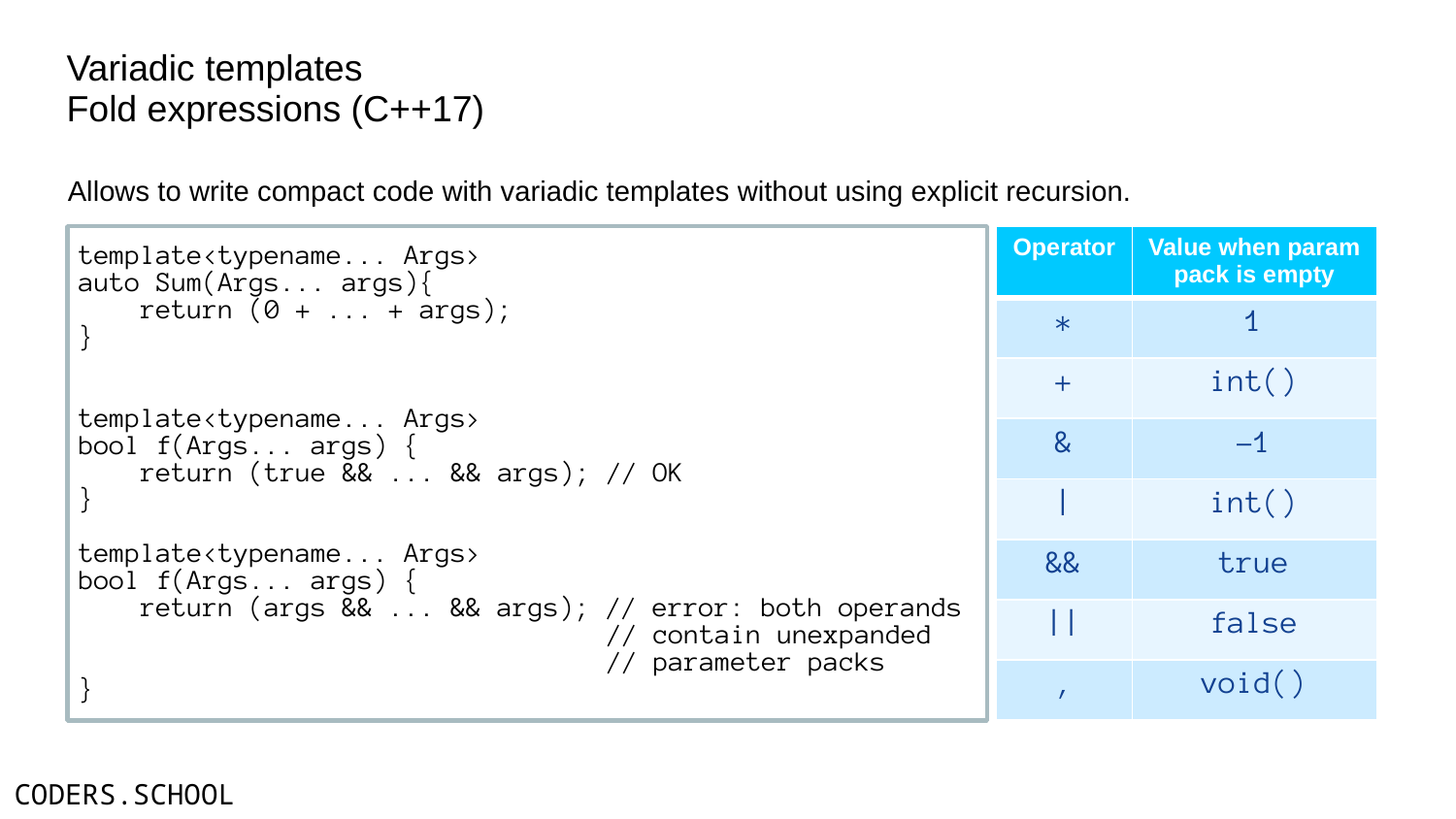

Variadic templates
Fold expressions (C++17)
Allows to write compact code with variadic templates without using explicit recursion.
template<typename... Args>
auto Sum(Args... args){
    return (0 + ... + args);
}

template<typename... Args>
bool f(Args... args) {
    return (true && ... && args); // OK
}

template<typename... Args>
bool f(Args... args) {
    return (args && ... && args); // error: both operands
                                  // contain unexpanded
                                  // parameter packs
}
| Operator | Value when param pack is empty |
| --- | --- |
| \* | 1 |
| + | int() |
| & | -1 |
| | | int() |
| && | true |
| || | false |
| , | void() |